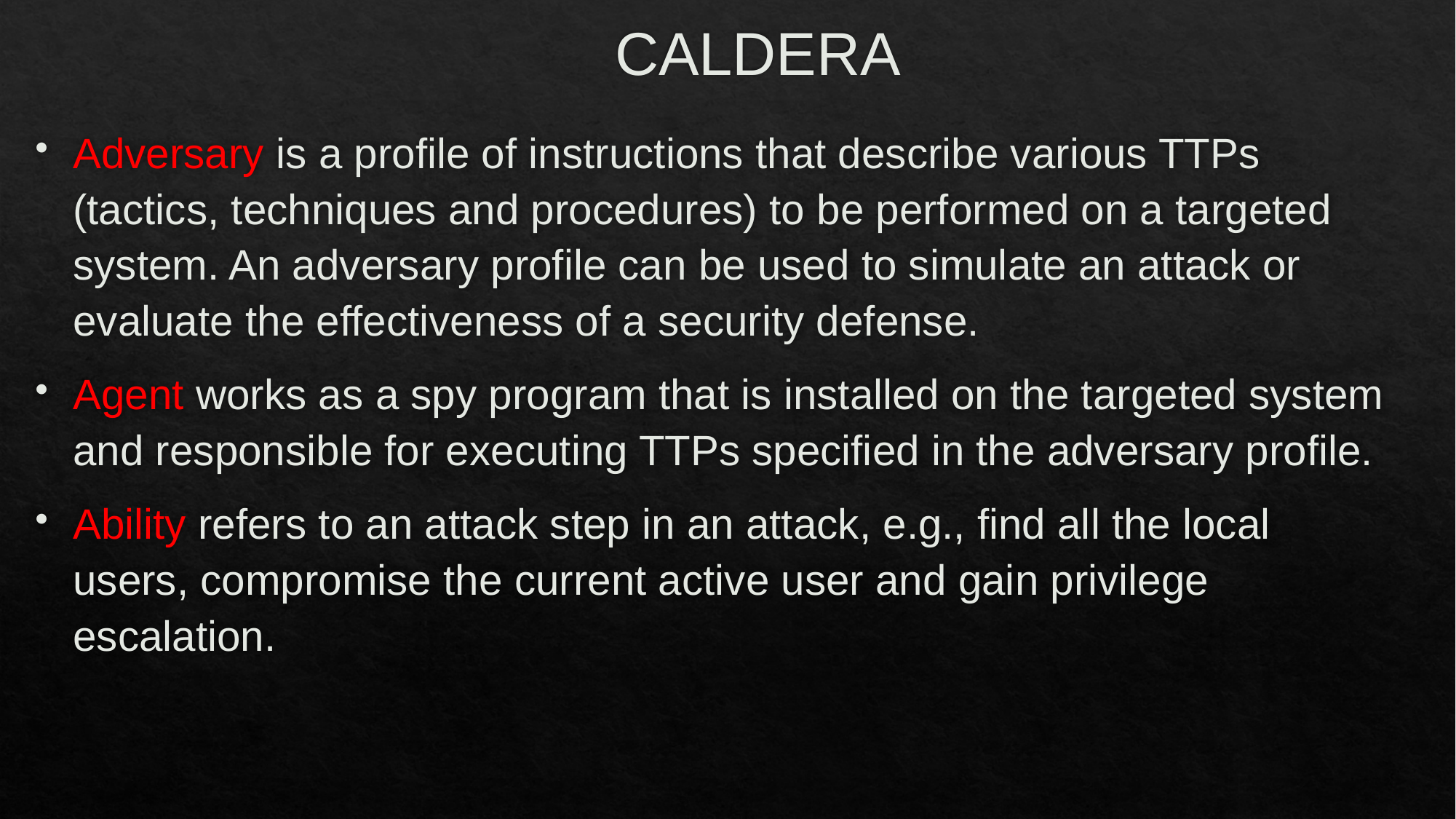

# CALDERA
Adversary is a profile of instructions that describe various TTPs (tactics, techniques and procedures) to be performed on a targeted system. An adversary profile can be used to simulate an attack or evaluate the effectiveness of a security defense.
Agent works as a spy program that is installed on the targeted system and responsible for executing TTPs specified in the adversary profile.
Ability refers to an attack step in an attack, e.g., find all the local users, compromise the current active user and gain privilege escalation.